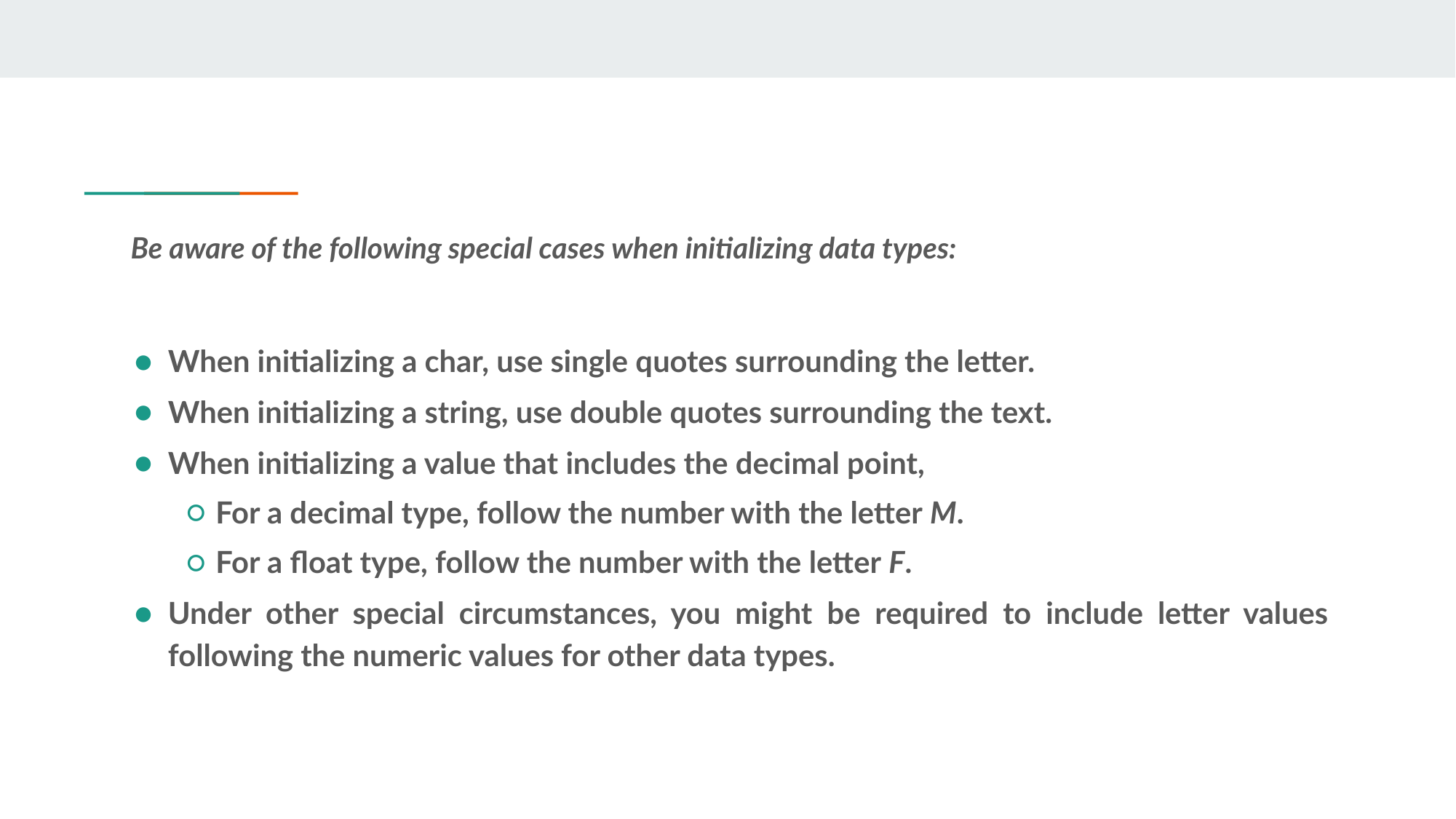

# Be aware of the following special cases when initializing data types:

When initializing a char, use single quotes surrounding the letter.
When initializing a string, use double quotes surrounding the text.
When initializing a value that includes the decimal point,
For a decimal type, follow the number with the letter M.
For a float type, follow the number with the letter F.
Under other special circumstances, you might be required to include letter values following the numeric values for other data types.